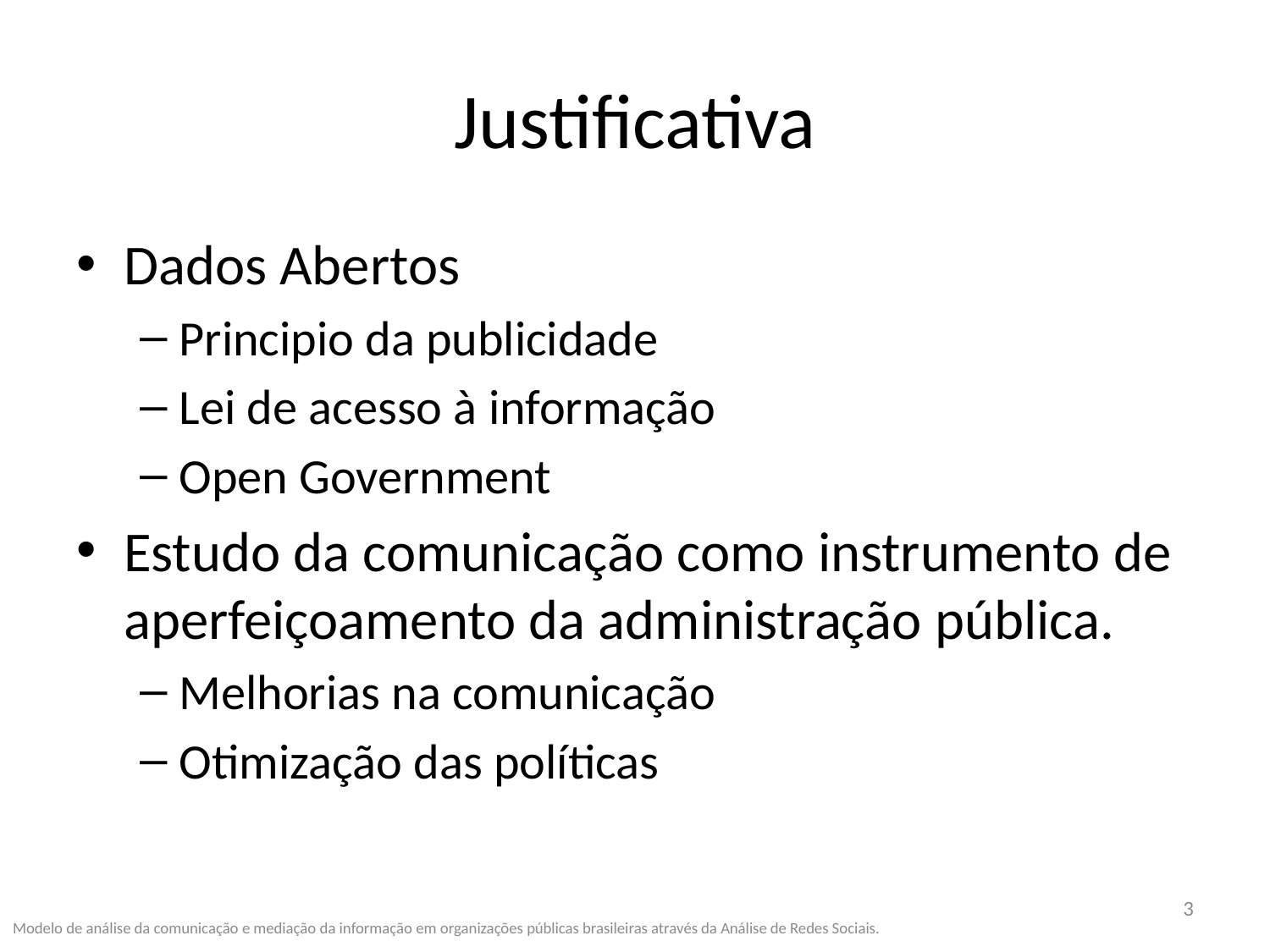

# Justificativa
Dados Abertos
Principio da publicidade
Lei de acesso à informação
Open Government
Estudo da comunicação como instrumento de aperfeiçoamento da administração pública.
Melhorias na comunicação
Otimização das políticas
3
Modelo de análise da comunicação e mediação da informação em organizações públicas brasileiras através da Análise de Redes Sociais.